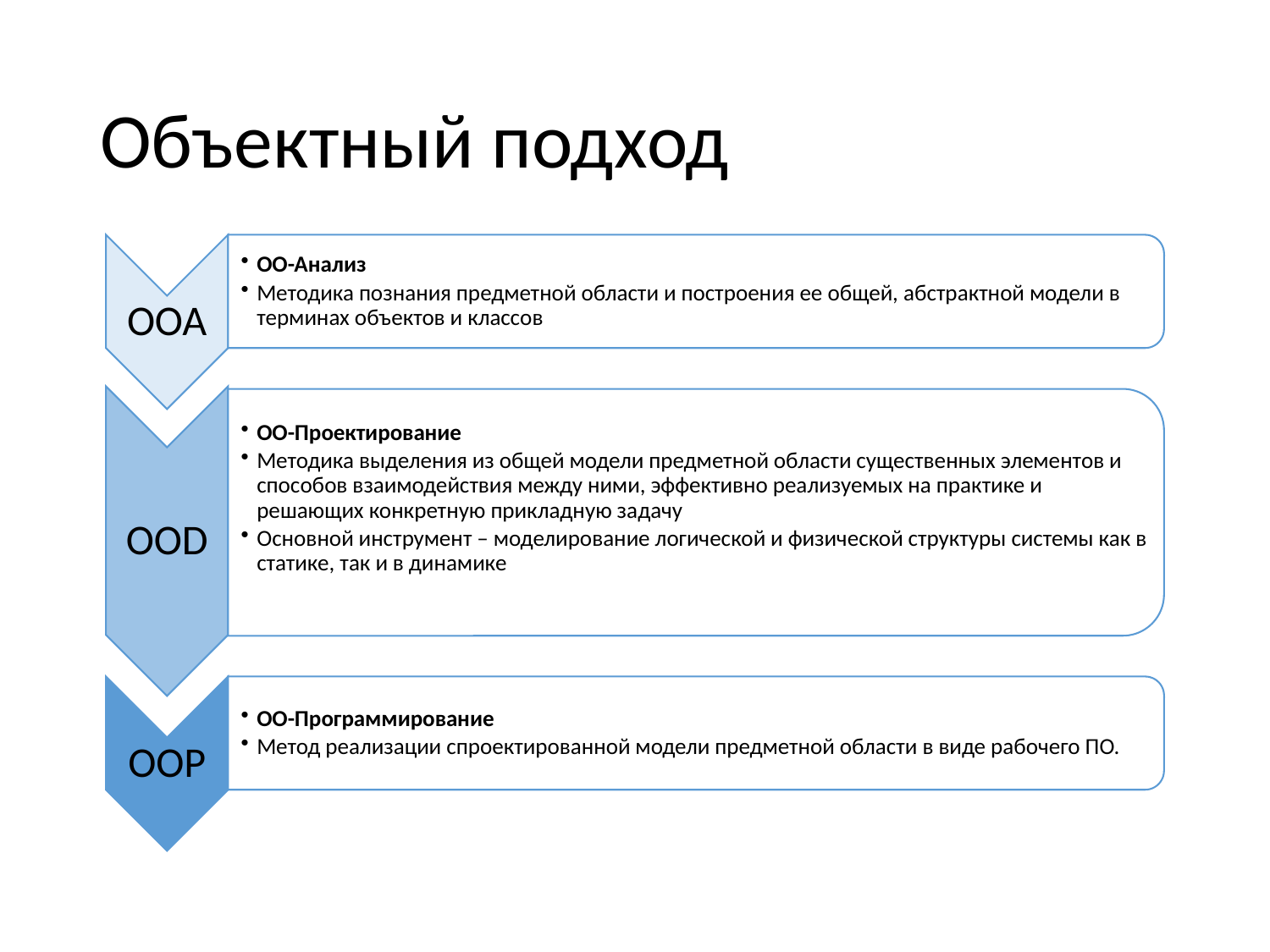

# Объектный подход
OOA
ОО-Анализ
Методика познания предметной области и построения ее общей, абстрактной модели в терминах объектов и классов
OOD
ОО-Проектирование
Методика выделения из общей модели предметной области существенных элементов и способов взаимодействия между ними, эффективно реализуемых на практике и решающих конкретную прикладную задачу
Основной инструмент – моделирование логической и физической структуры системы как в статике, так и в динамике

OOP
ОО-Программирование
Метод реализации спроектированной модели предметной области в виде рабочего ПО.